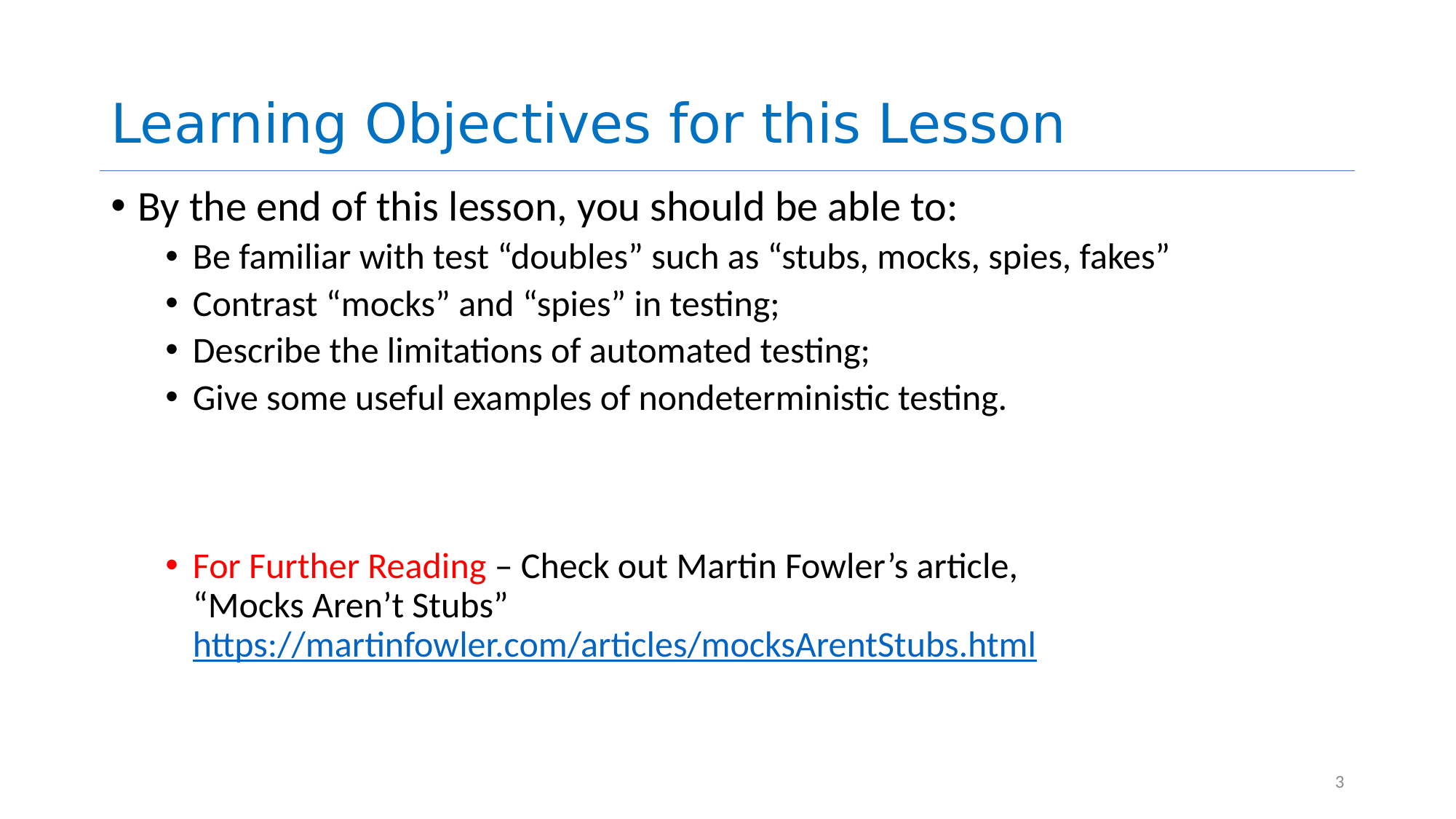

# Learning Objectives for this Lesson
By the end of this lesson, you should be able to:
Be familiar with test “doubles” such as “stubs, mocks, spies, fakes”
Contrast “mocks” and “spies” in testing;
Describe the limitations of automated testing;
Give some useful examples of nondeterministic testing.

For Further Reading – Check out Martin Fowler’s article,
“Mocks Aren’t Stubs” https://martinfowler.com/articles/mocksArentStubs.html

3